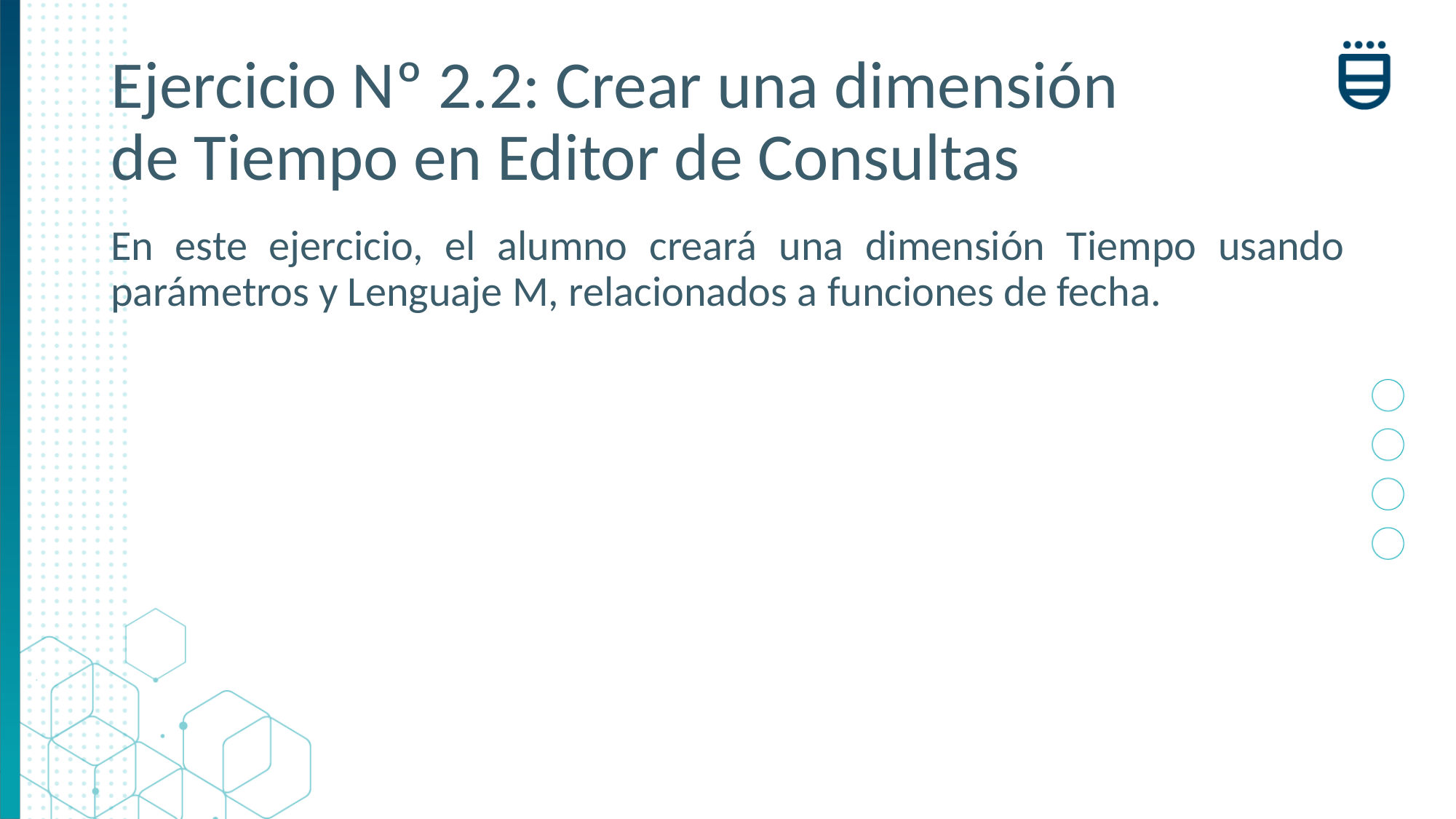

# Ejercicio Nº 2.2: Crear una dimensión de Tiempo en Editor de Consultas
En este ejercicio, el alumno creará una dimensión Tiempo usando parámetros y Lenguaje M, relacionados a funciones de fecha.